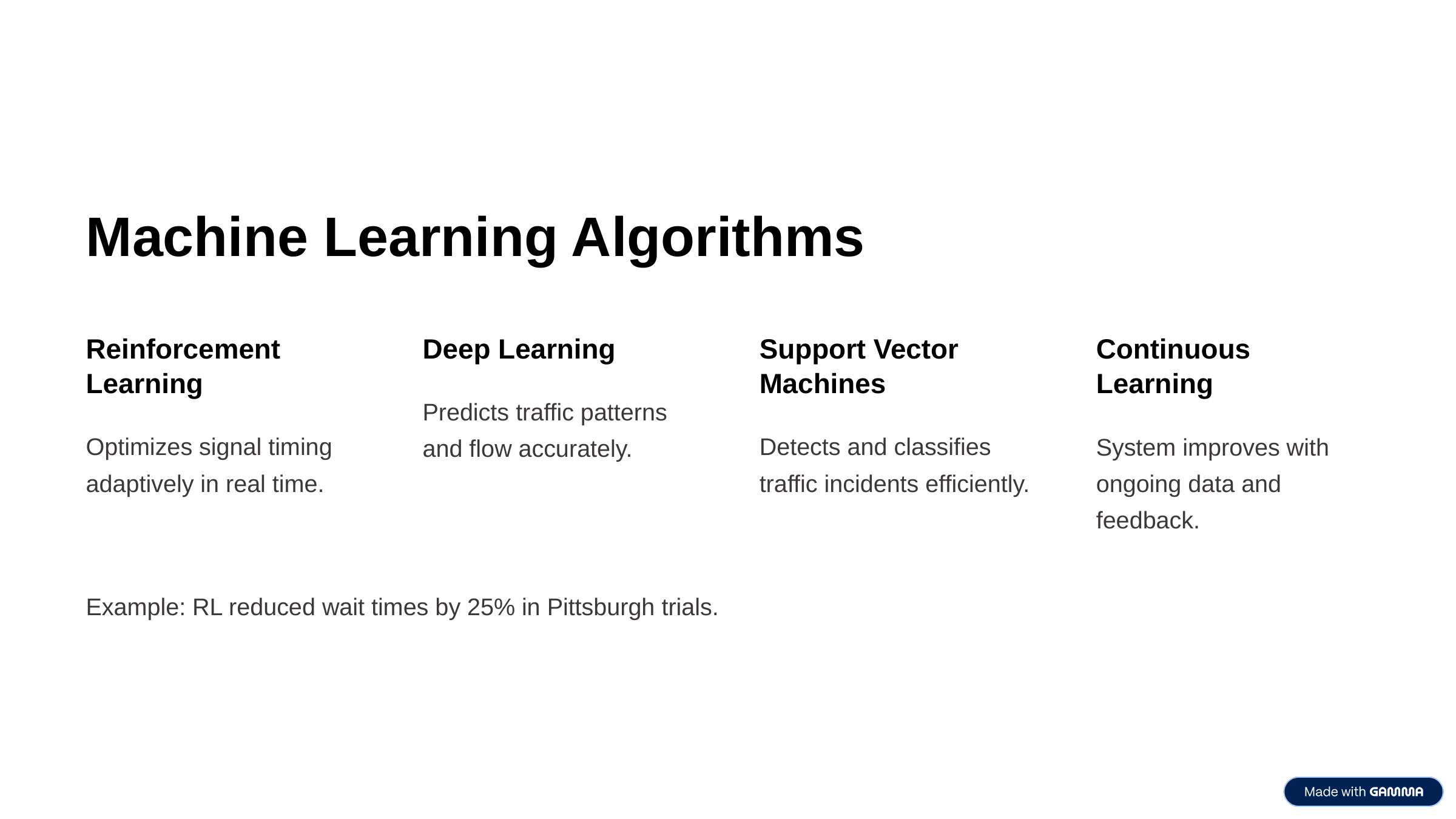

Machine Learning Algorithms
Reinforcement Learning
Deep Learning
Support Vector Machines
Continuous Learning
Predicts traffic patterns and flow accurately.
Optimizes signal timing adaptively in real time.
Detects and classifies traffic incidents efficiently.
System improves with ongoing data and feedback.
Example: RL reduced wait times by 25% in Pittsburgh trials.